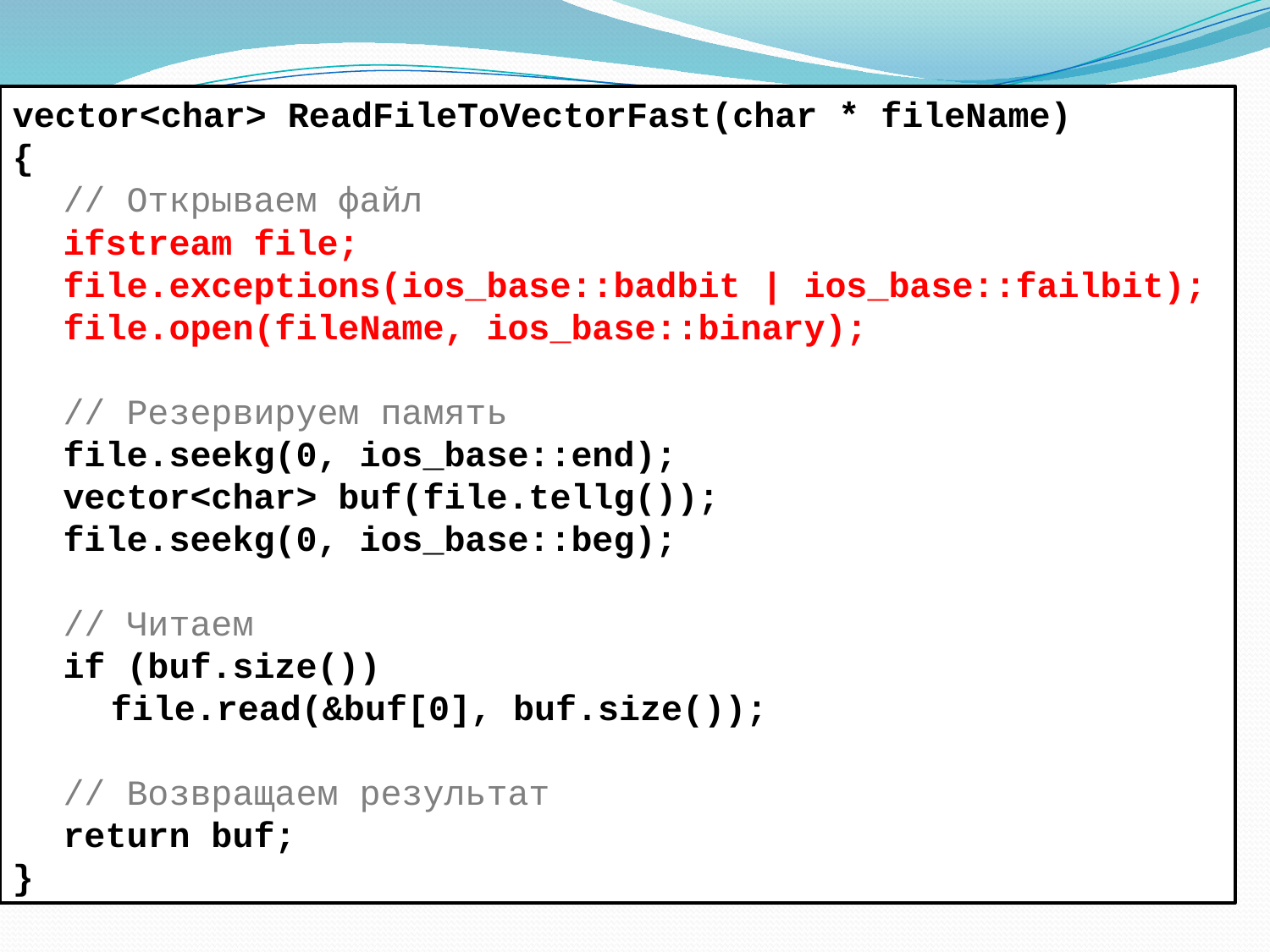

vector<char> ReadFileToVectorFast(char * fileName)
{
	// Открываем файл
	ifstream file;
	file.exceptions(ios_base::badbit | ios_base::failbit);
	file.open(fileName, ios_base::binary);

	// Резервируем память
	file.seekg(0, ios_base::end);
	vector<char> buf(file.tellg());
	file.seekg(0, ios_base::beg);

	// Читаем
	if (buf.size())
		file.read(&buf[0], buf.size());

	// Возвращаем результат
	return buf;
}